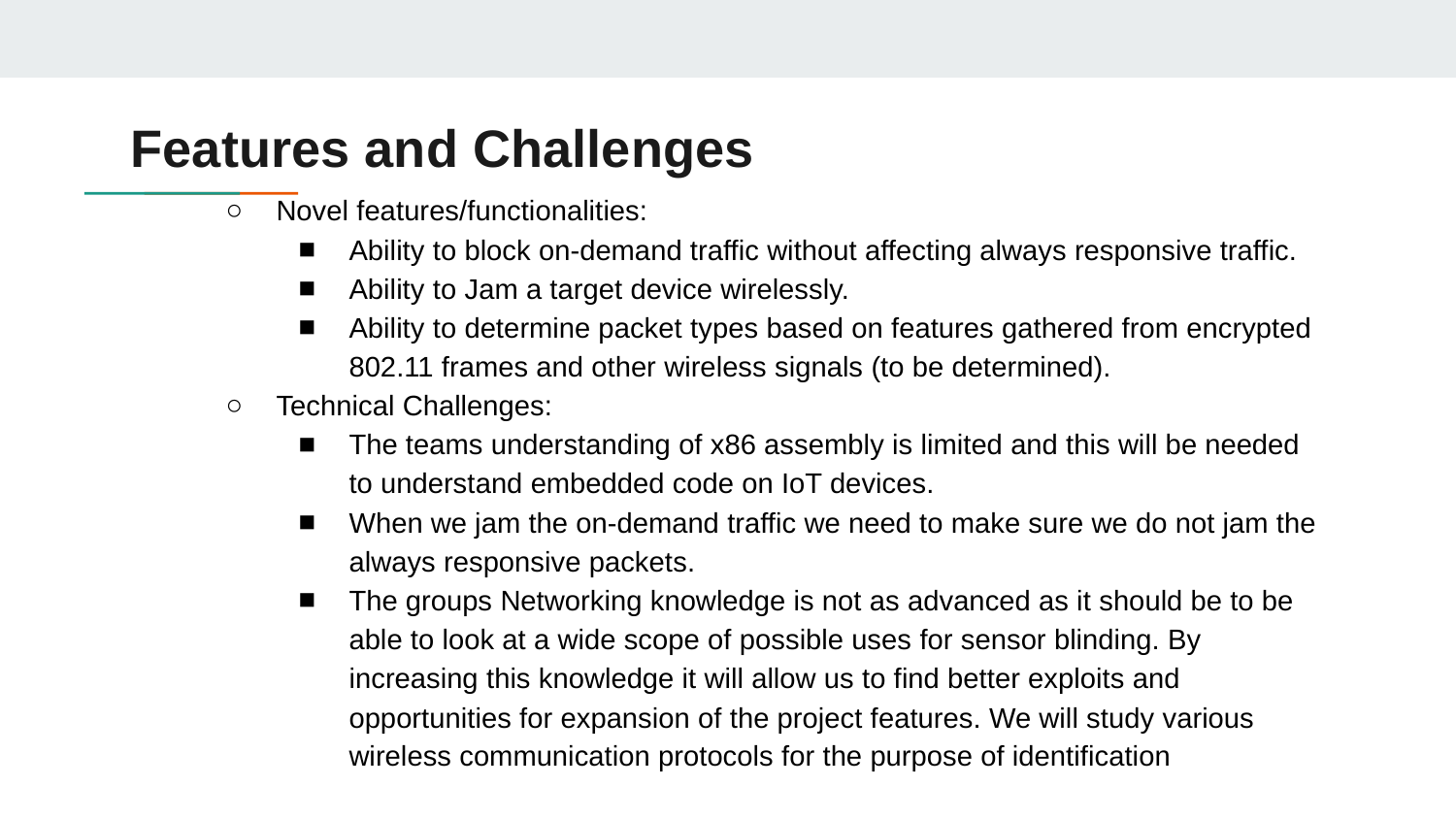

# Features and Challenges
Novel features/functionalities:
Ability to block on-demand traffic without affecting always responsive traffic.
Ability to Jam a target device wirelessly.
Ability to determine packet types based on features gathered from encrypted 802.11 frames and other wireless signals (to be determined).
Technical Challenges:
The teams understanding of x86 assembly is limited and this will be needed to understand embedded code on IoT devices.
When we jam the on-demand traffic we need to make sure we do not jam the always responsive packets.
The groups Networking knowledge is not as advanced as it should be to be able to look at a wide scope of possible uses for sensor blinding. By increasing this knowledge it will allow us to find better exploits and opportunities for expansion of the project features. We will study various wireless communication protocols for the purpose of identification